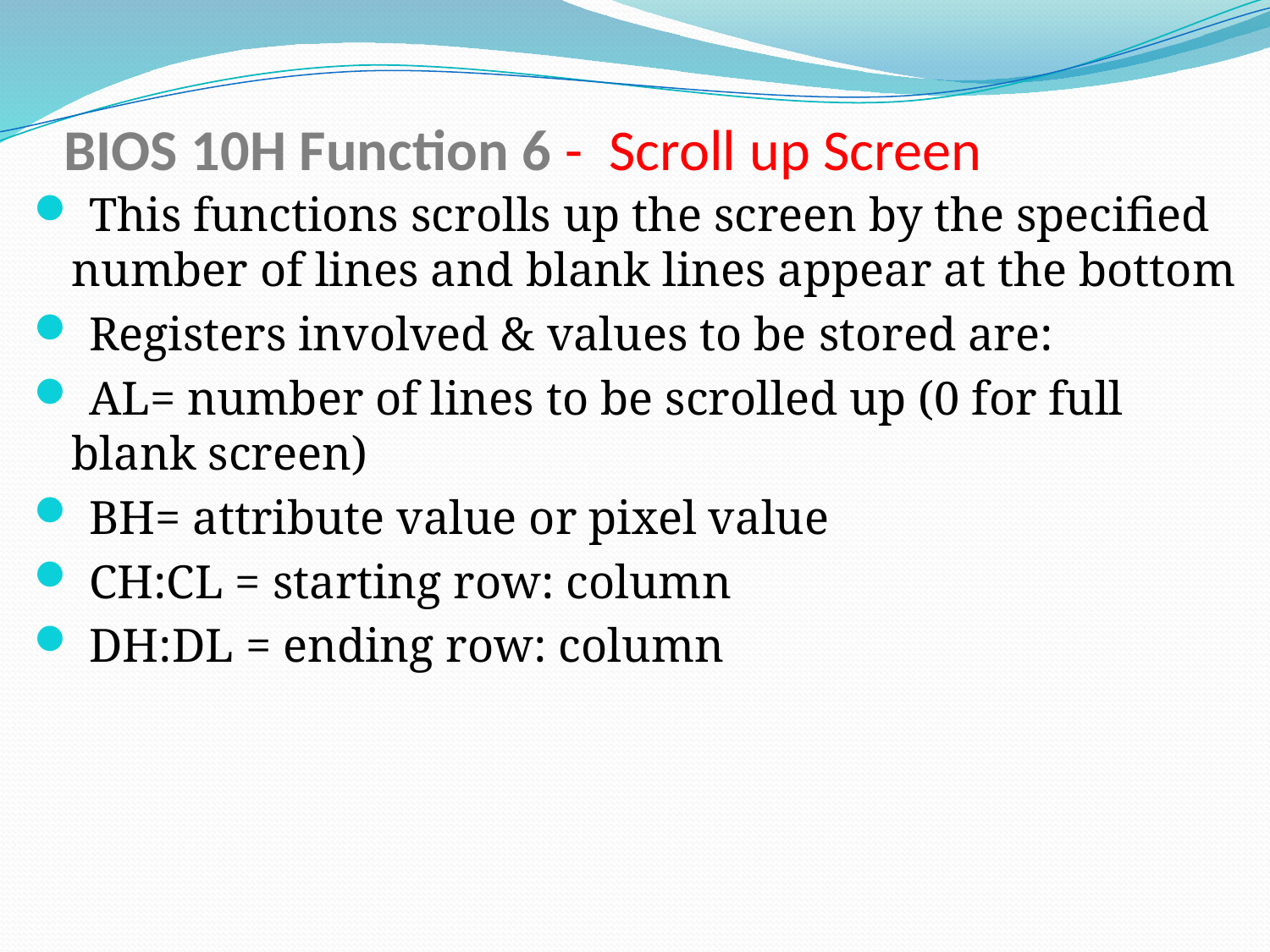

# BIOS 10H Function 6 -  Scroll up Screen
 This functions scrolls up the screen by the specified number of lines and blank lines appear at the bottom
 Registers involved & values to be stored are:
 AL= number of lines to be scrolled up (0 for full blank screen)
 BH= attribute value or pixel value
 CH:CL = starting row: column
 DH:DL = ending row: column